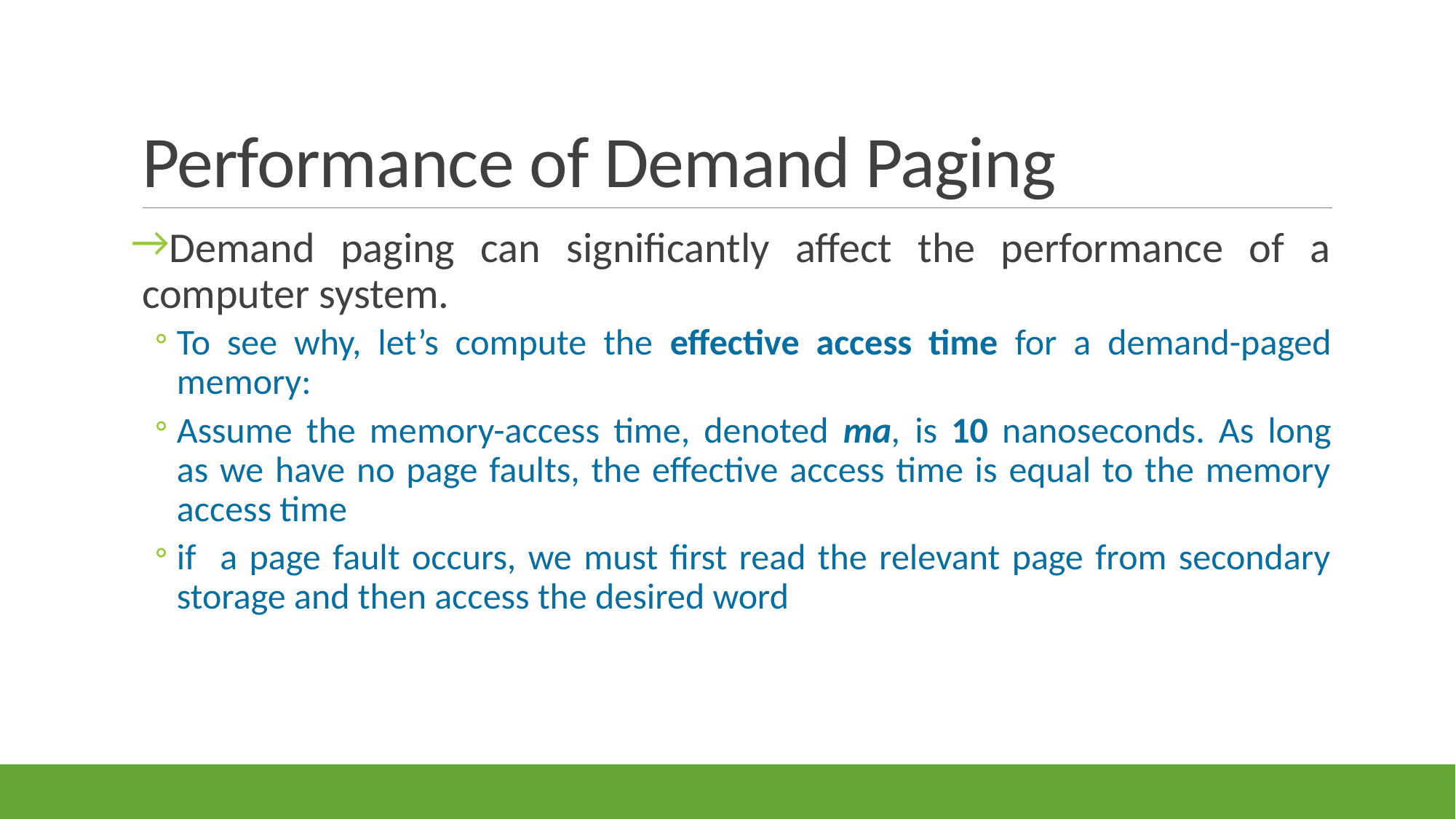

# Performance of Demand Paging
Demand paging can significantly affect the performance of a computer system.
To see why, let’s compute the effective access time for a demand-paged memory:
Assume the memory-access time, denoted ma, is 10 nanoseconds. As long
as we have no page faults, the effective access time is equal to the memory
access time
if  a page fault occurs, we must first read the relevant page from secondary storage and then access the desired word